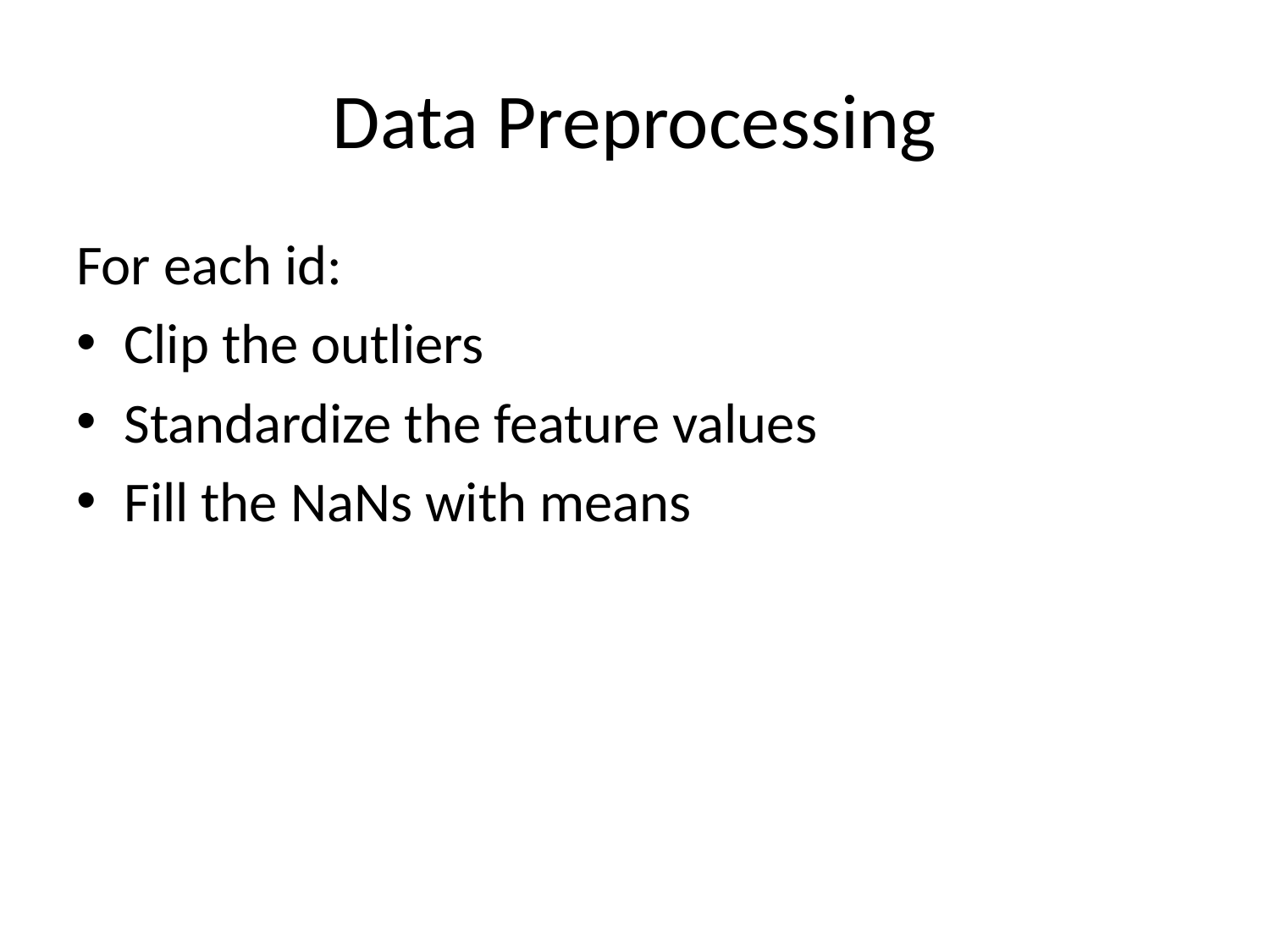

# Data Preprocessing
For each id:
Clip the outliers
Standardize the feature values
Fill the NaNs with means